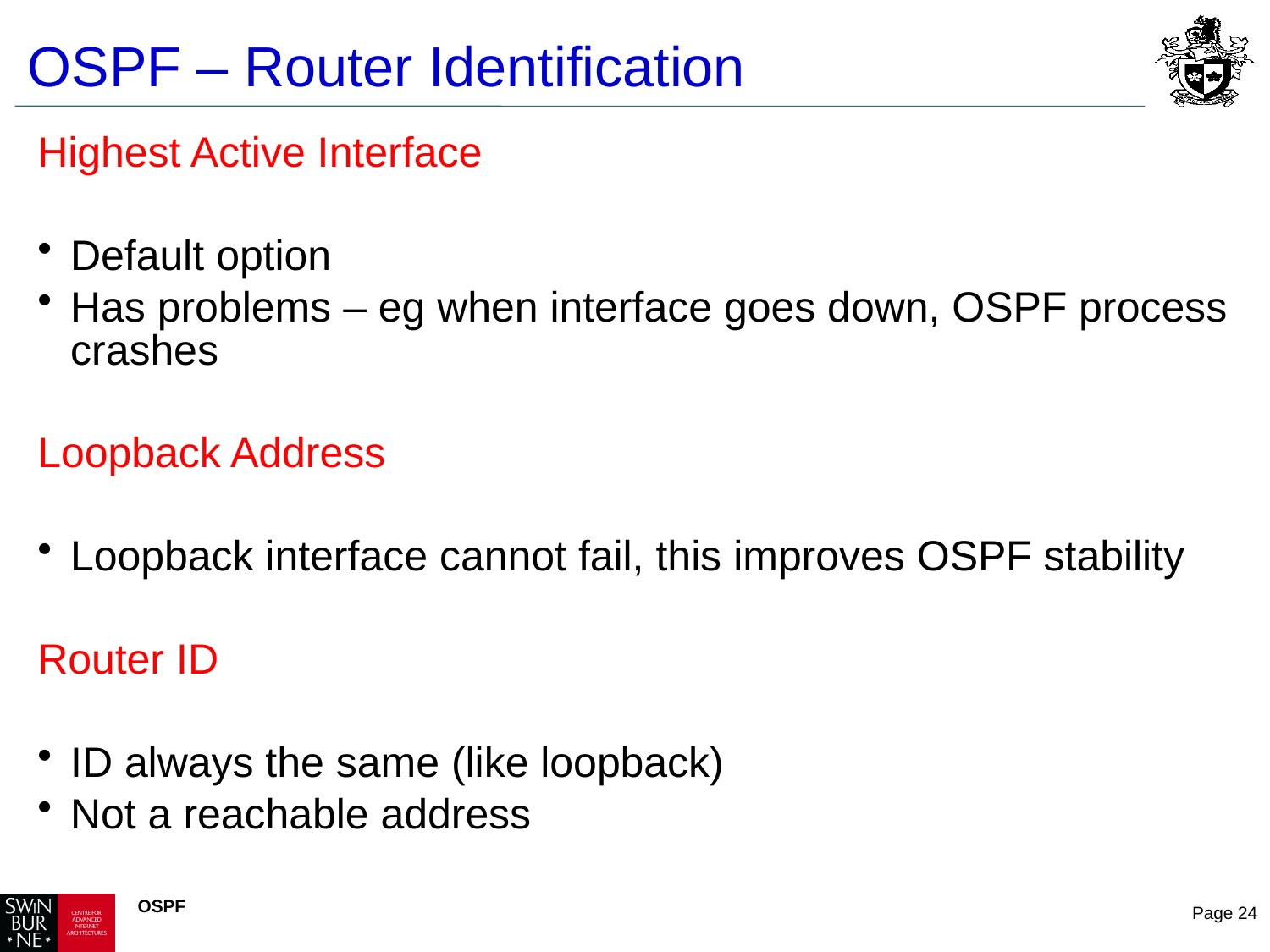

# OSPF – Router Identification
Highest Active Interface

Default option
Has problems – eg when interface goes down, OSPF process crashes

Loopback Address

Loopback interface cannot fail, this improves OSPF stability

Router ID

ID always the same (like loopback)
Not a reachable address

OSPF
Page 24